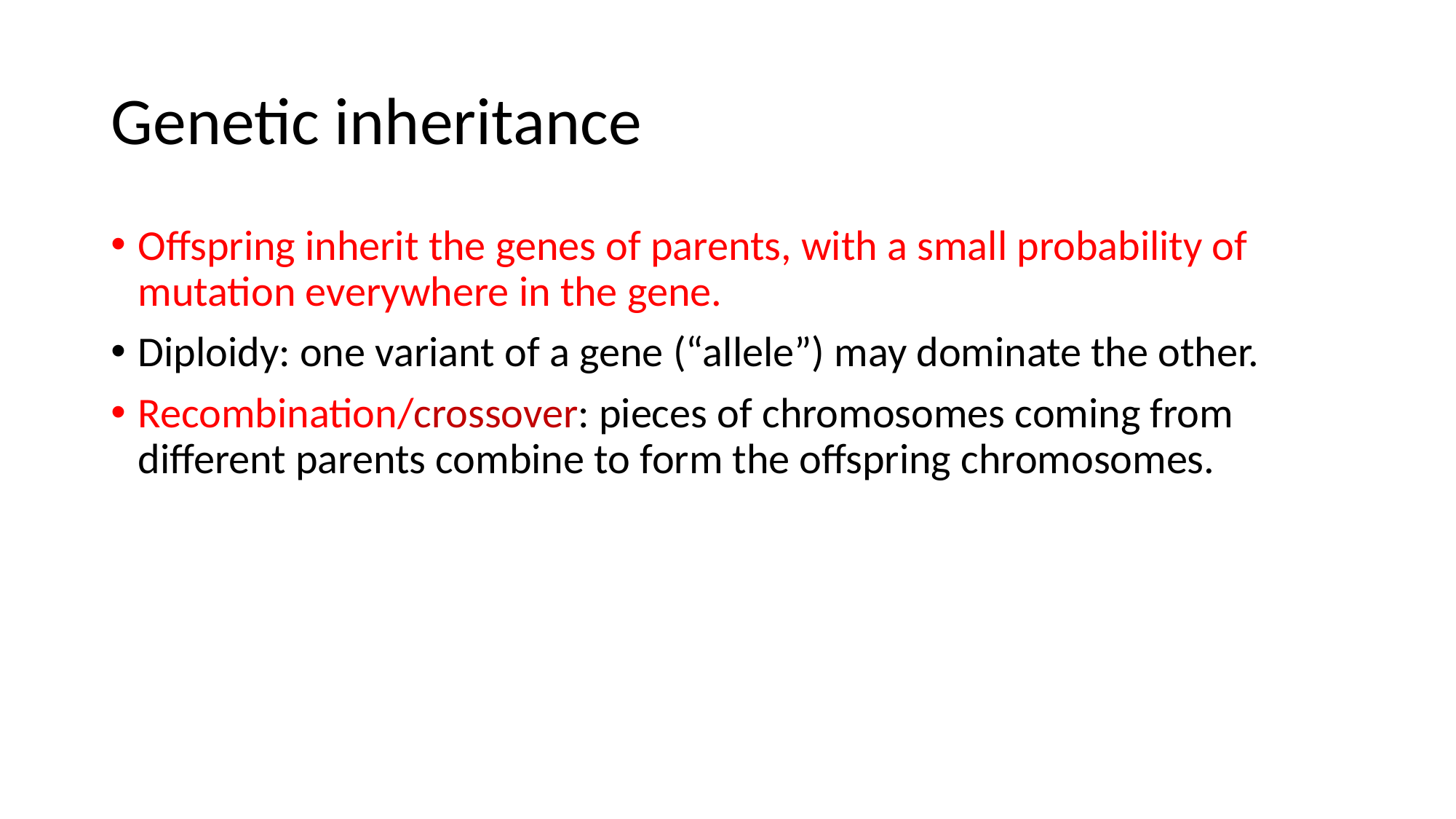

# Genetic inheritance
Offspring inherit the genes of parents, with a small probability of mutation everywhere in the gene.
Diploidy: one variant of a gene (“allele”) may dominate the other.
Recombination/crossover: pieces of chromosomes coming from different parents combine to form the offspring chromosomes.